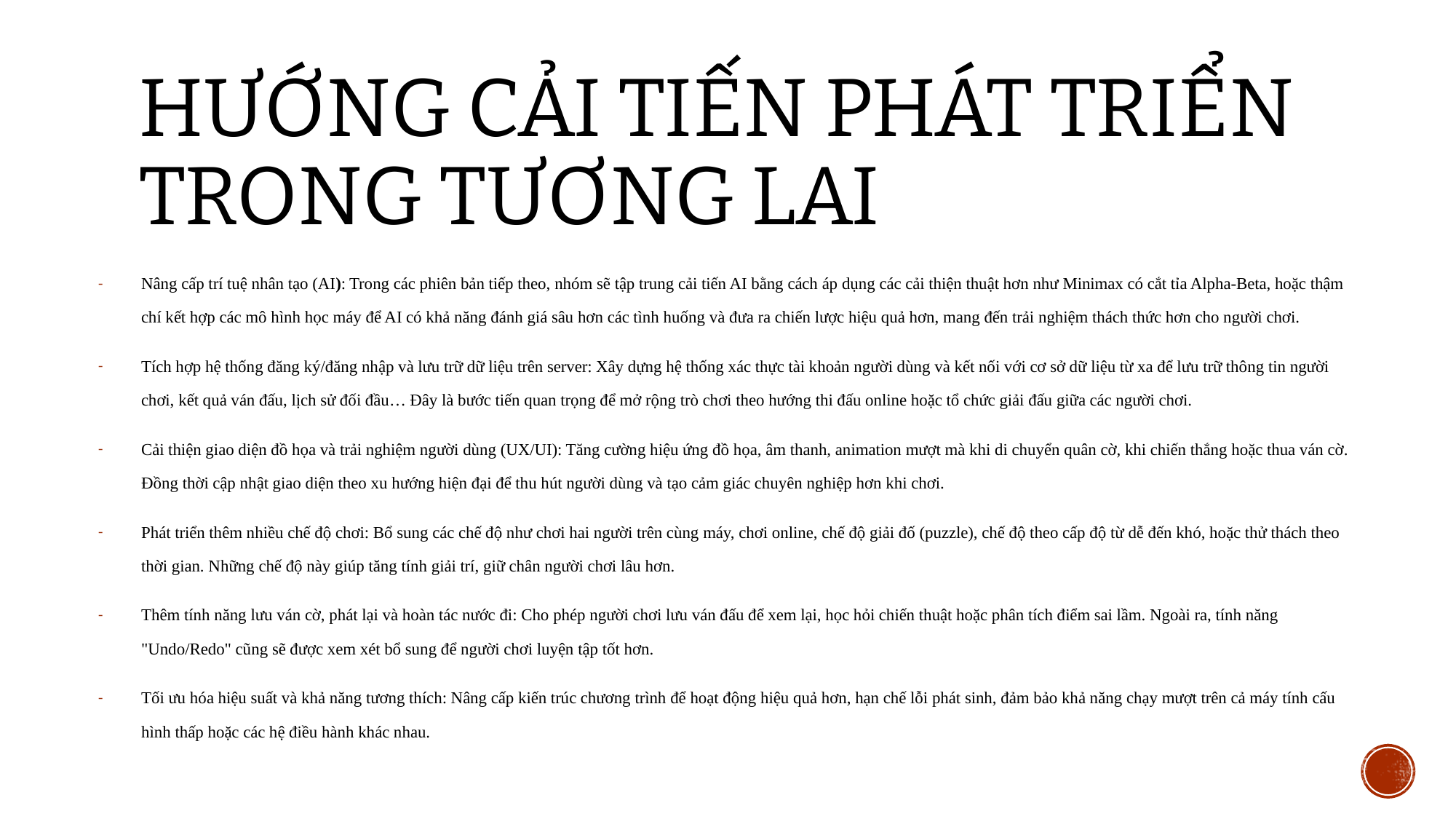

# HưỚNG CẢI TIẾN PHÁT TRIỂN TRONG TƯƠNG LAI
Nâng cấp trí tuệ nhân tạo (AI): Trong các phiên bản tiếp theo, nhóm sẽ tập trung cải tiến AI bằng cách áp dụng các cải thiện thuật hơn như Minimax có cắt tỉa Alpha-Beta, hoặc thậm chí kết hợp các mô hình học máy để AI có khả năng đánh giá sâu hơn các tình huống và đưa ra chiến lược hiệu quả hơn, mang đến trải nghiệm thách thức hơn cho người chơi.
Tích hợp hệ thống đăng ký/đăng nhập và lưu trữ dữ liệu trên server: Xây dựng hệ thống xác thực tài khoản người dùng và kết nối với cơ sở dữ liệu từ xa để lưu trữ thông tin người chơi, kết quả ván đấu, lịch sử đối đầu… Đây là bước tiến quan trọng để mở rộng trò chơi theo hướng thi đấu online hoặc tổ chức giải đấu giữa các người chơi.
Cải thiện giao diện đồ họa và trải nghiệm người dùng (UX/UI): Tăng cường hiệu ứng đồ họa, âm thanh, animation mượt mà khi di chuyển quân cờ, khi chiến thắng hoặc thua ván cờ. Đồng thời cập nhật giao diện theo xu hướng hiện đại để thu hút người dùng và tạo cảm giác chuyên nghiệp hơn khi chơi.
Phát triển thêm nhiều chế độ chơi: Bổ sung các chế độ như chơi hai người trên cùng máy, chơi online, chế độ giải đố (puzzle), chế độ theo cấp độ từ dễ đến khó, hoặc thử thách theo thời gian. Những chế độ này giúp tăng tính giải trí, giữ chân người chơi lâu hơn.
Thêm tính năng lưu ván cờ, phát lại và hoàn tác nước đi: Cho phép người chơi lưu ván đấu để xem lại, học hỏi chiến thuật hoặc phân tích điểm sai lầm. Ngoài ra, tính năng "Undo/Redo" cũng sẽ được xem xét bổ sung để người chơi luyện tập tốt hơn.
Tối ưu hóa hiệu suất và khả năng tương thích: Nâng cấp kiến trúc chương trình để hoạt động hiệu quả hơn, hạn chế lỗi phát sinh, đảm bảo khả năng chạy mượt trên cả máy tính cấu hình thấp hoặc các hệ điều hành khác nhau.